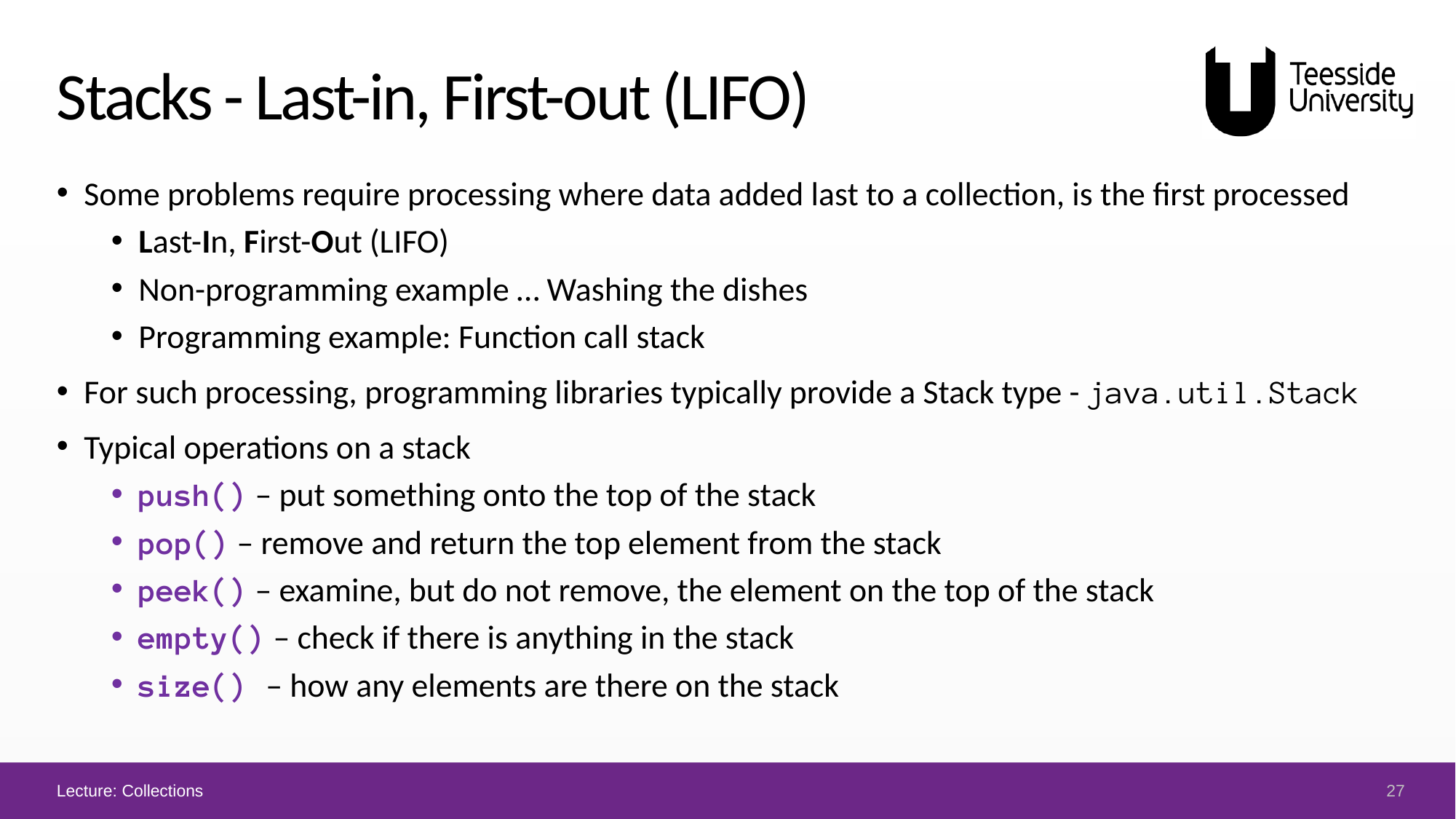

# Stacks - Last-in, First-out (LIFO)
Some problems require processing where data added last to a collection, is the first processed
Last-In, First-Out (LIFO)
Non-programming example … Washing the dishes
Programming example: Function call stack
For such processing, programming libraries typically provide a Stack type - java.util.Stack
Typical operations on a stack
push() – put something onto the top of the stack
pop() – remove and return the top element from the stack
peek() – examine, but do not remove, the element on the top of the stack
empty() – check if there is anything in the stack
size() – how any elements are there on the stack
27
Lecture: Collections